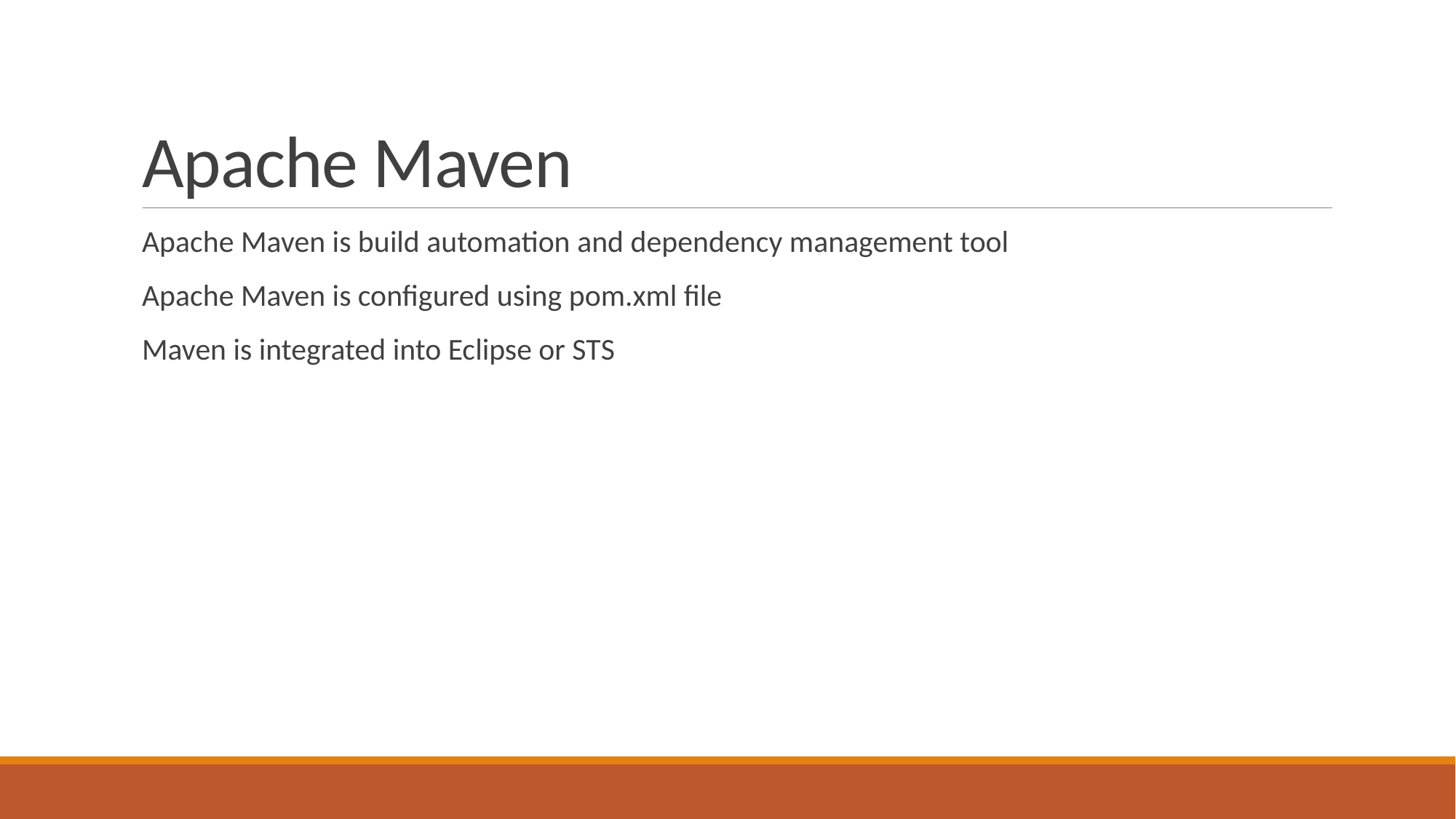

# Apache Maven
Apache Maven is build automation and dependency management tool
Apache Maven is configured using pom.xml file
Maven is integrated into Eclipse or STS